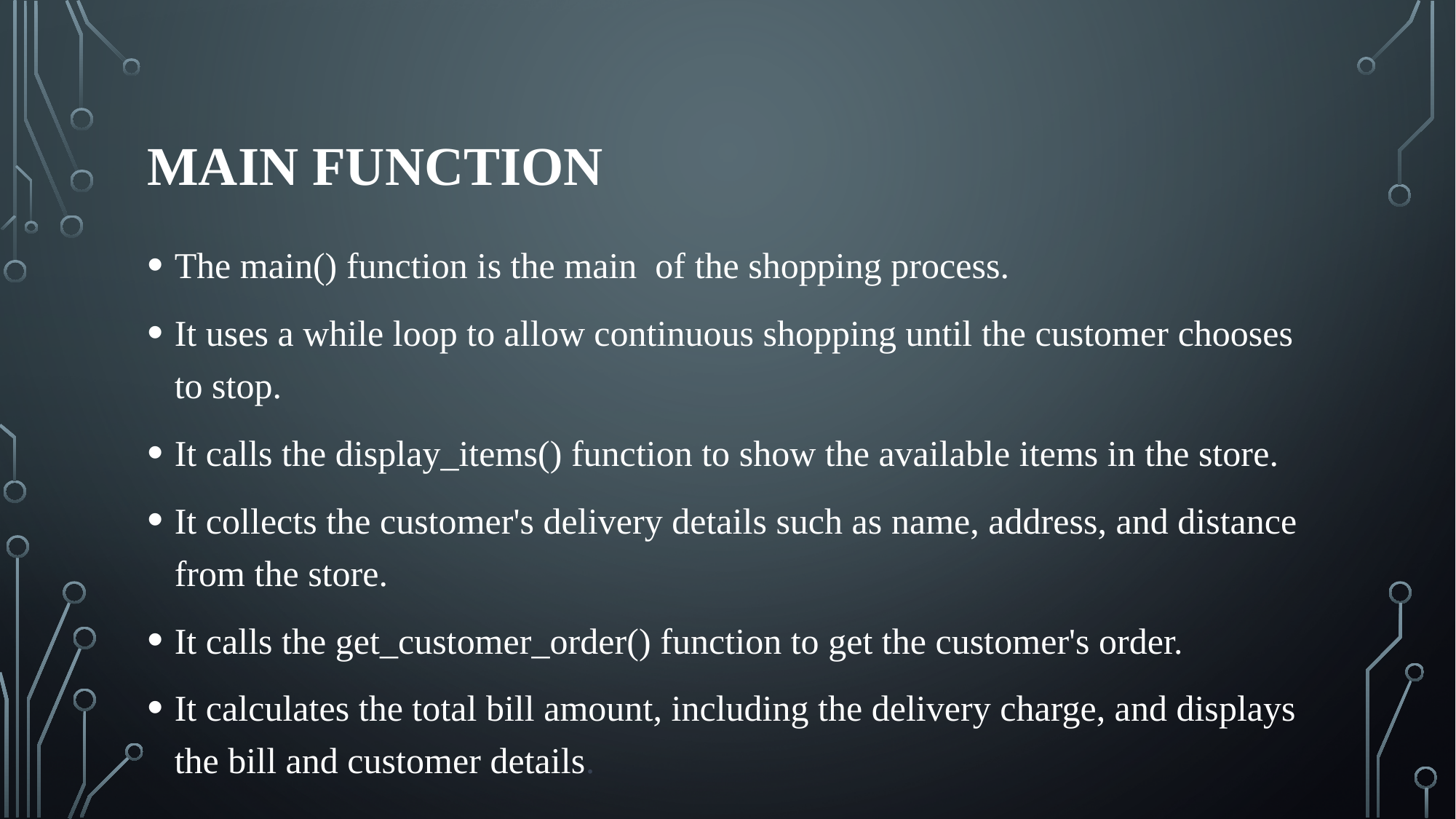

# Main function
The main() function is the main  of the shopping process.
It uses a while loop to allow continuous shopping until the customer chooses to stop.
It calls the display_items() function to show the available items in the store.
It collects the customer's delivery details such as name, address, and distance from the store.
It calls the get_customer_order() function to get the customer's order.
It calculates the total bill amount, including the delivery charge, and displays the bill and customer details.